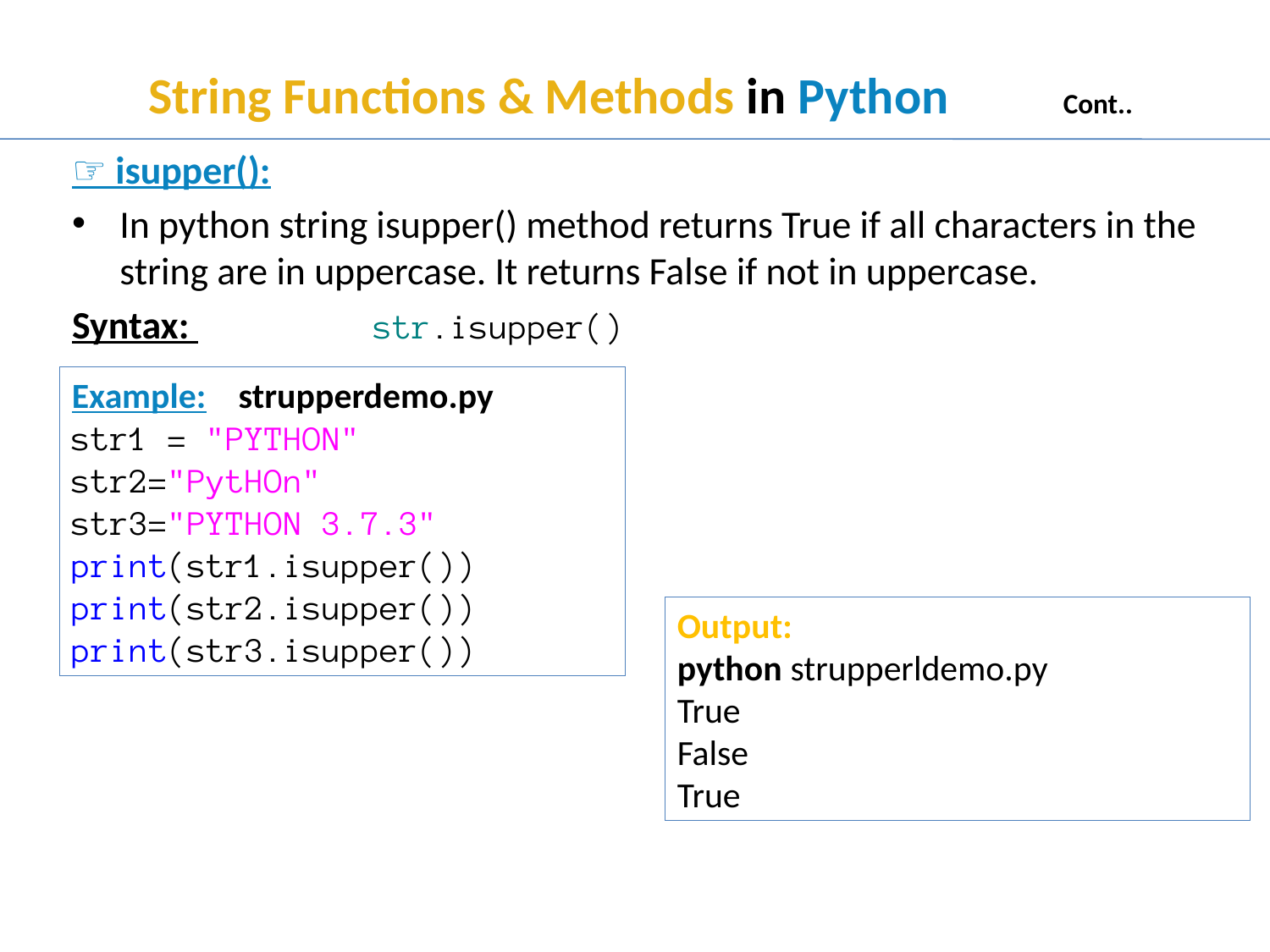

# String Functions & Methods in Python          Cont..
☞ isupper():
In python string isupper() method returns True if all characters in the string are in uppercase. It returns False if not in uppercase.
Syntax: 		str.isupper()

Example:    strupperdemo.py
str1 = "PYTHON" str2="PytHOn"
str3="PYTHON 3.7.3" print(str1.isupper()) print(str2.isupper()) print(str3.isupper())
Output:
python strupperldemo.py
True
False
True